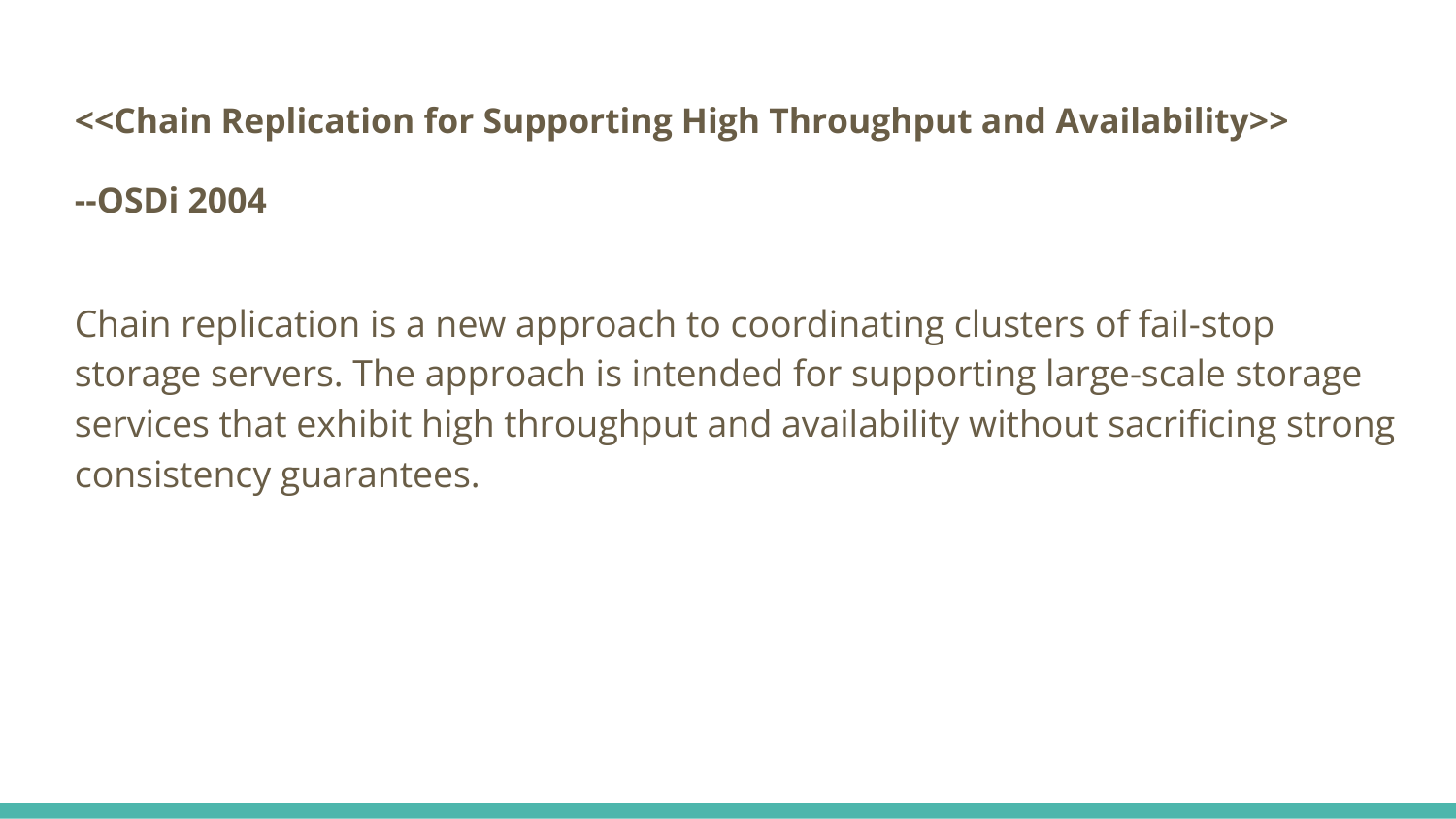

# <<Chain Replication for Supporting High Throughput and Availability>>
--OSDi 2004
Chain replication is a new approach to coordinating clusters of fail-stop storage servers. The approach is intended for supporting large-scale storage services that exhibit high throughput and availability without sacrificing strong consistency guarantees.